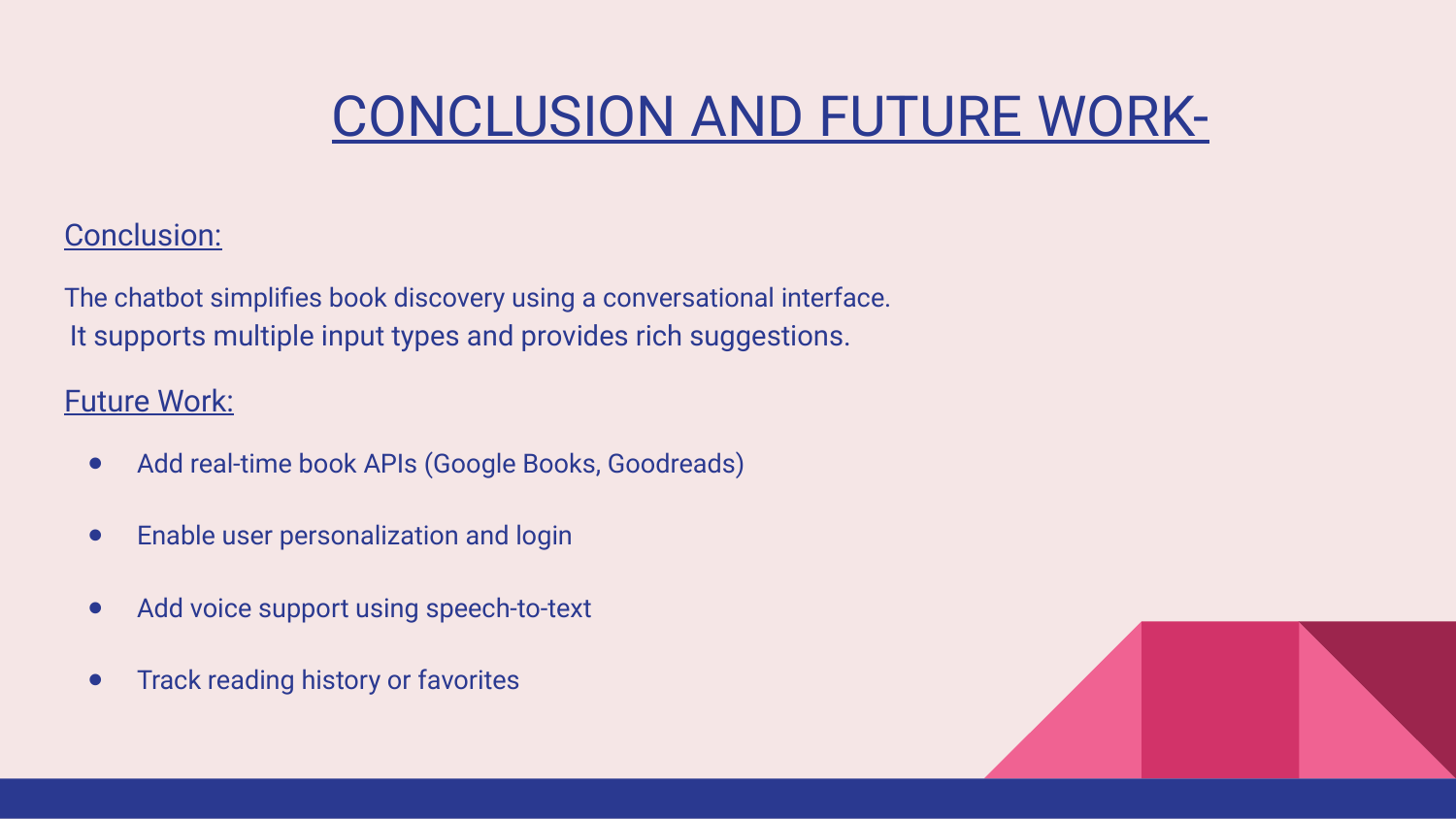

# CONCLUSION AND FUTURE WORK-
Conclusion:
The chatbot simplifies book discovery using a conversational interface.
 It supports multiple input types and provides rich suggestions.
Future Work:
Add real-time book APIs (Google Books, Goodreads)
Enable user personalization and login
Add voice support using speech-to-text
Track reading history or favorites